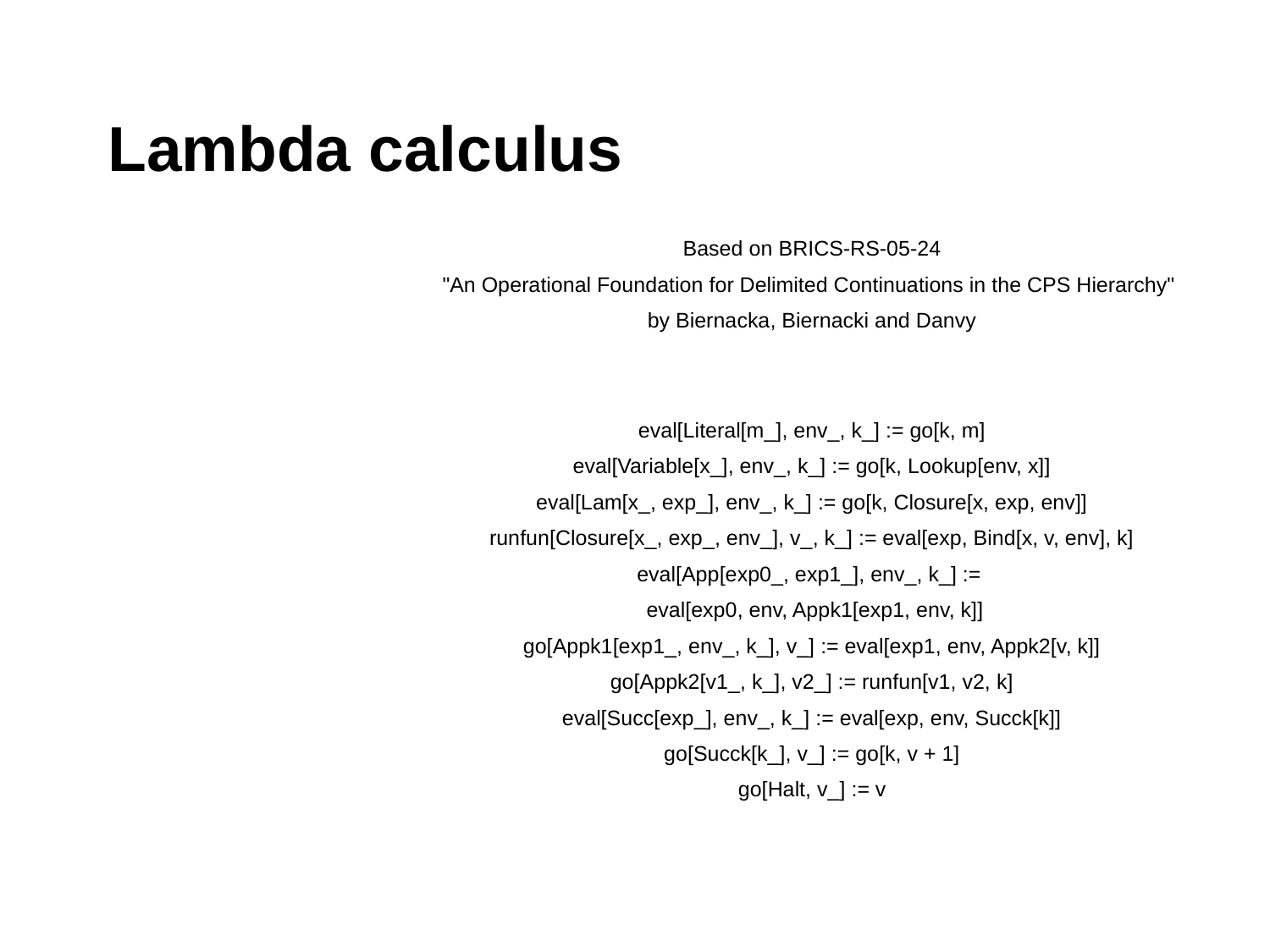

# Lambda calculus
Based on BRICS-RS-05-24
"An Operational Foundation for Delimited Continuations in the CPS Hierarchy"
by Biernacka, Biernacki and Danvy

eval[Literal[m_], env_, k_] := go[k, m]
eval[Variable[x_], env_, k_] := go[k, Lookup[env, x]]
eval[Lam[x_, exp_], env_, k_] := go[k, Closure[x, exp, env]]
runfun[Closure[x_, exp_, env_], v_, k_] := eval[exp, Bind[x, v, env], k]
eval[App[exp0_, exp1_], env_, k_] :=
 eval[exp0, env, Appk1[exp1, env, k]]
go[Appk1[exp1_, env_, k_], v_] := eval[exp1, env, Appk2[v, k]]
go[Appk2[v1_, k_], v2_] := runfun[v1, v2, k]
eval[Succ[exp_], env_, k_] := eval[exp, env, Succk[k]]
go[Succk[k_], v_] := go[k, v + 1]
go[Halt, v_] := v